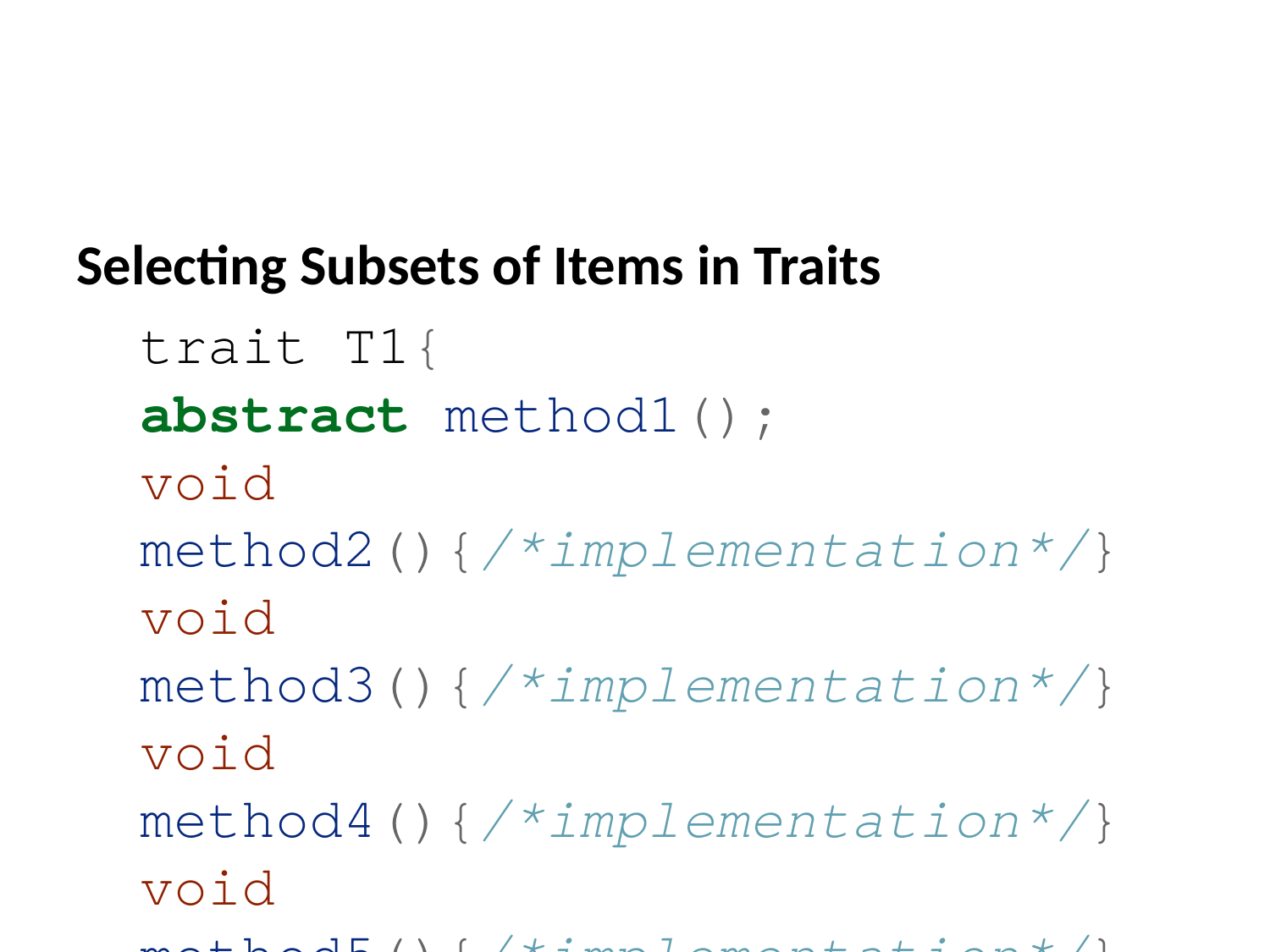

Selecting Subsets of Items in Traits
trait T1{
abstract method1();
void method2(){/*implementation*/}
void method3(){/*implementation*/}
void method4(){/*implementation*/}
void method5(){/*implementation*/}
}
class C1{
isA T1<-method2() , -method3()>;
void method1() {/*implementation related to C1*/}
}
class C2{
isA T1<+method5()>;
void method1() {
/*implementation related to C2*/}
}